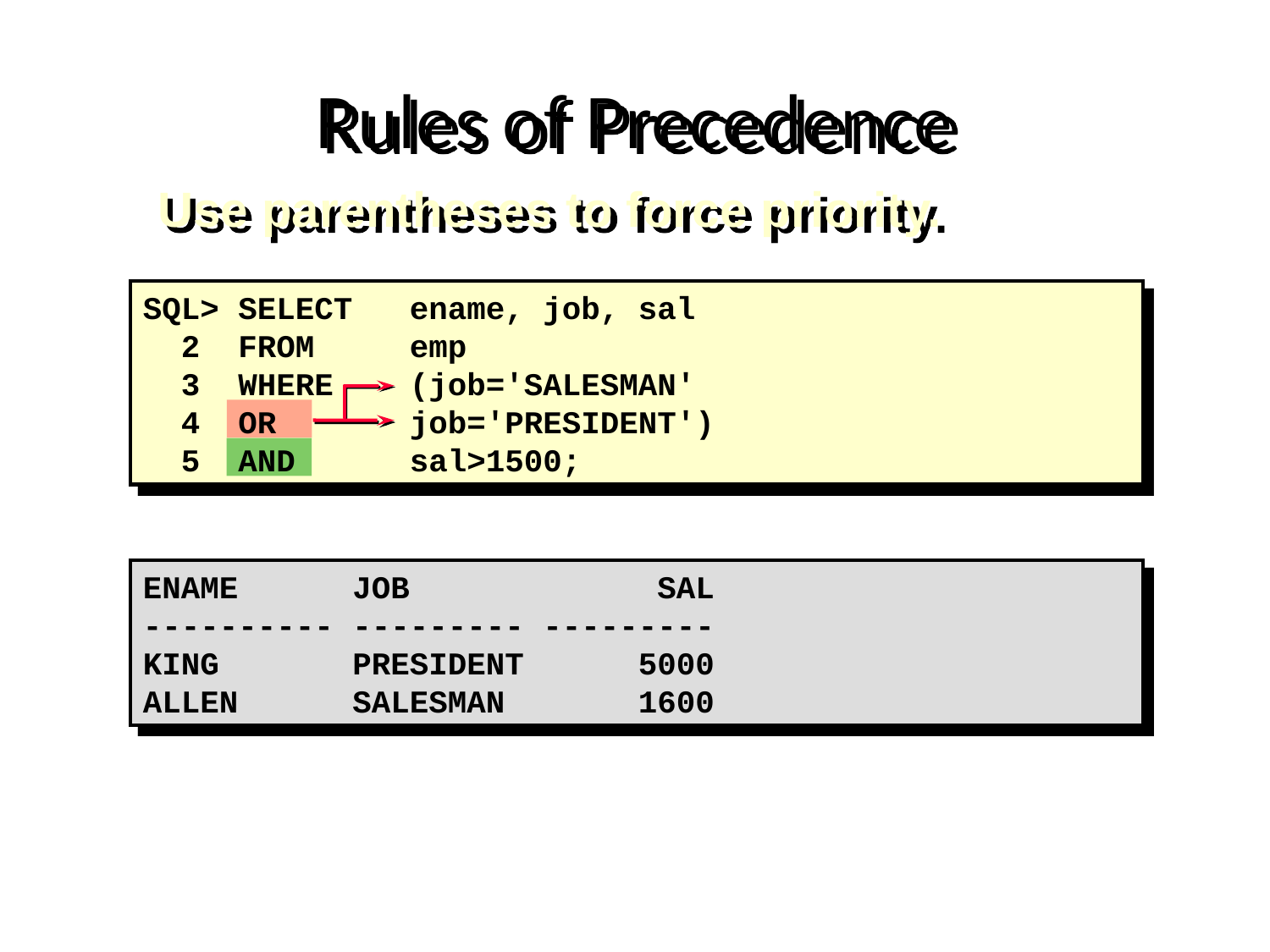

# Rules of Precedence
Use parentheses to force priority.
SQL> SELECT   ename, job, sal
  2  FROM     emp
  3  WHERE    (job='SALESMAN'
  4  OR       job='PRESIDENT')
  5  AND      sal>1500;

ENAME      JOB             SAL
---------- --------- ---------
KING       PRESIDENT      5000
ALLEN      SALESMAN       1600